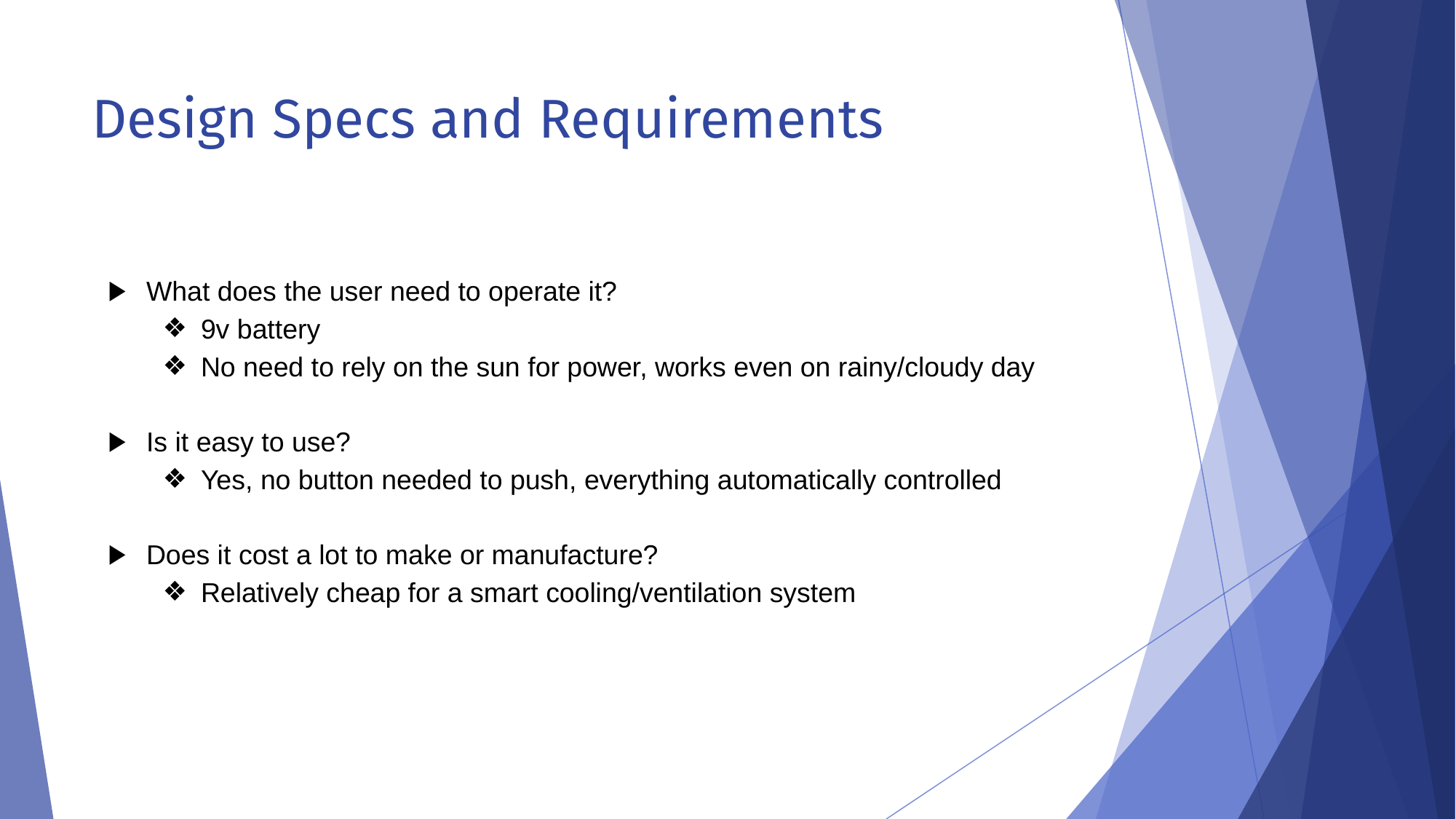

# Design Specs and Requirements
What does the user need to operate it?
9v battery
No need to rely on the sun for power, works even on rainy/cloudy day

Is it easy to use?
Yes, no button needed to push, everything automatically controlled

Does it cost a lot to make or manufacture?
Relatively cheap for a smart cooling/ventilation system